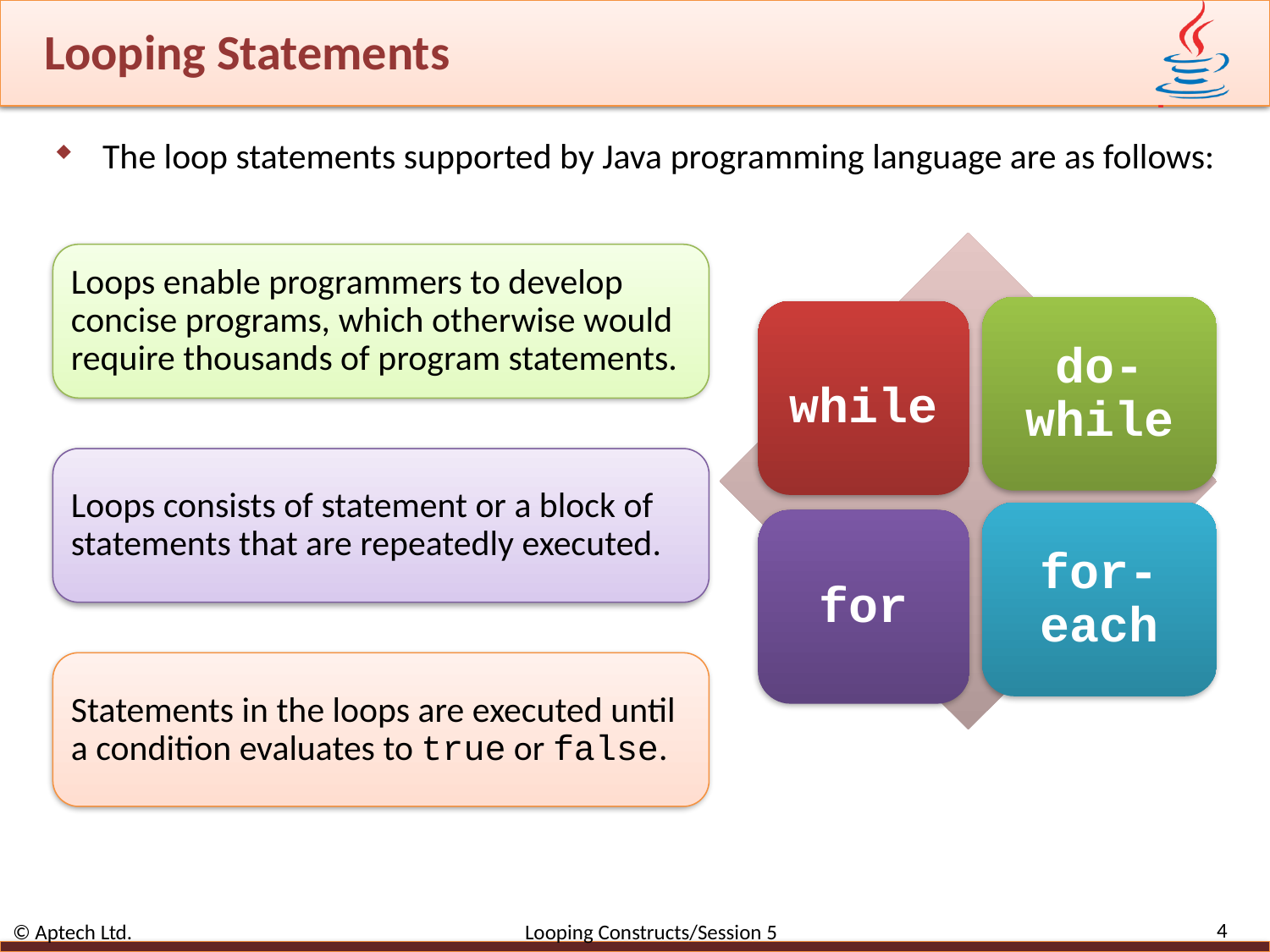

# Looping Statements
The loop statements supported by Java programming language are as follows:

while
do-while
for
for-each
Loops enable programmers to develop concise programs, which otherwise would require thousands of program statements.

Loops consists of statement or a block of statements that are repeatedly executed.

Statements in the loops are executed until a condition evaluates to true or false.
4
© Aptech Ltd.                                                                                 Looping Constructs/Session 5